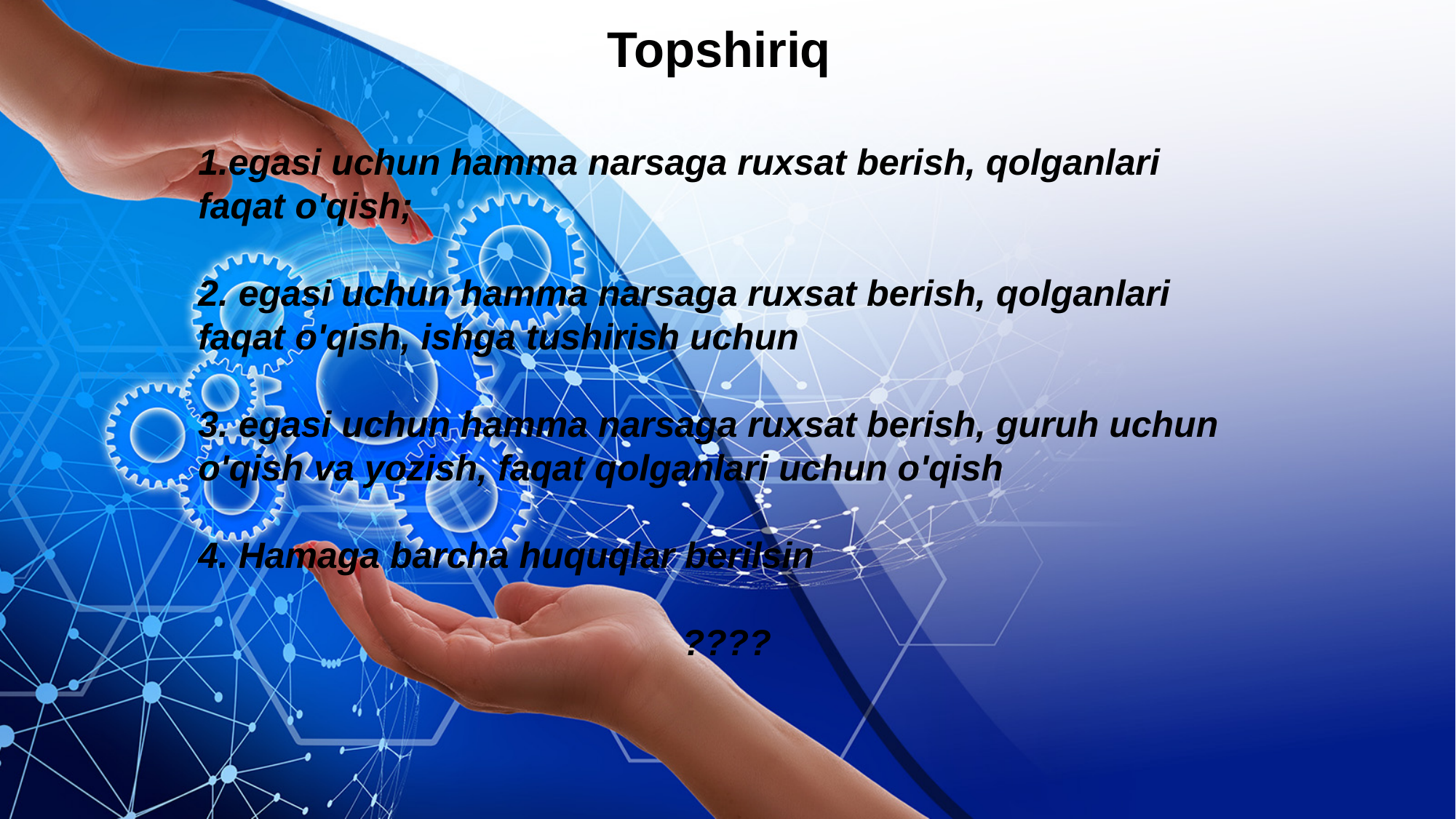

Topshiriq
1.egasi uchun hamma narsaga ruxsat berish, qolganlari faqat o'qish;

2. egasi uchun hamma narsaga ruxsat berish, qolganlari faqat o'qish, ishga tushirish uchun

3. egasi uchun hamma narsaga ruxsat berish, guruh uchun o'qish va yozish, faqat qolganlari uchun o'qish

4. Hamaga barcha huquqlar berilsin

????